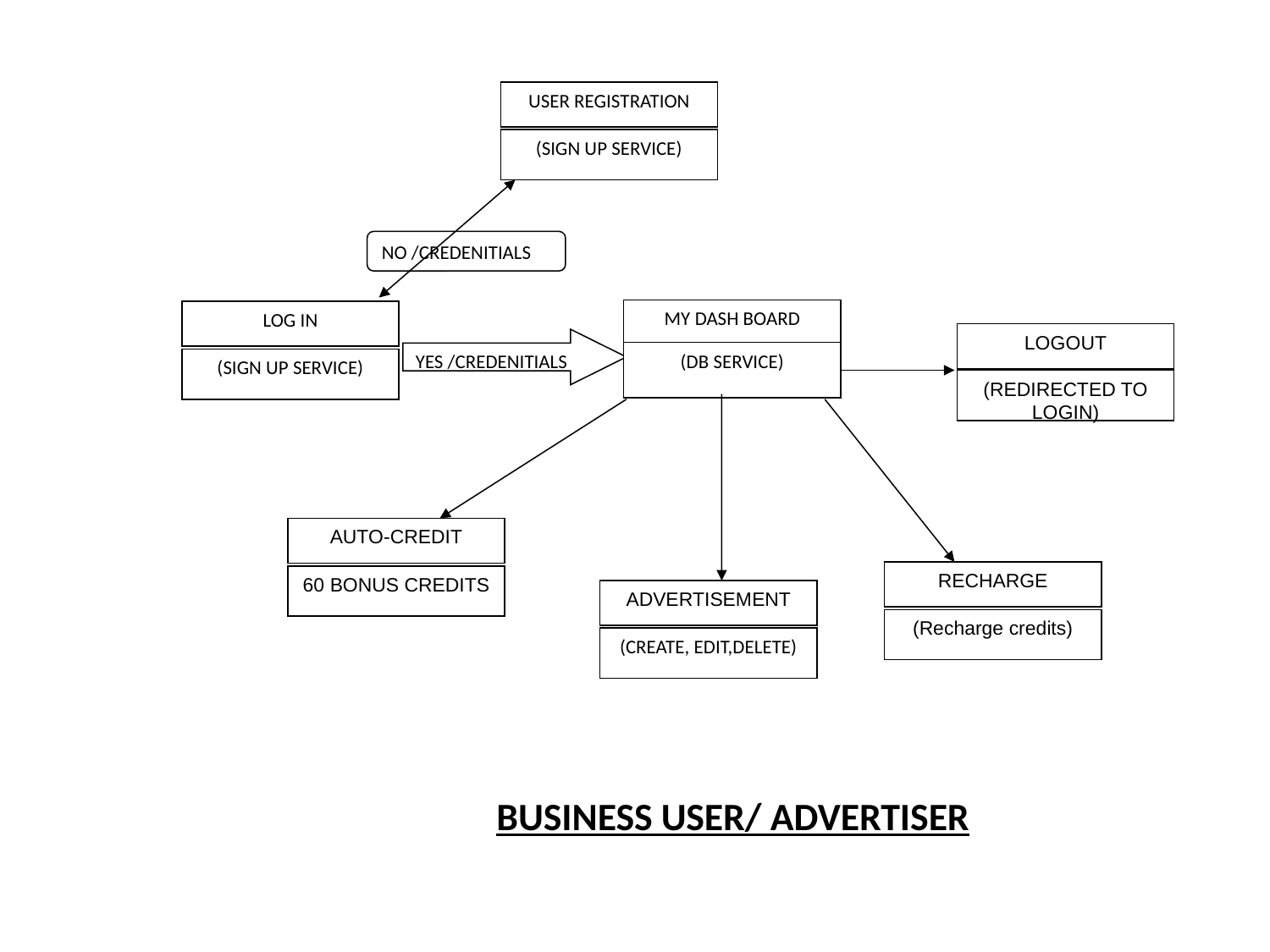

USER REGISTRATION
(SIGN UP SERVICE)
NO /CREDENITIALS

MY DASH BOARD
LOG IN
LOGOUT
YES /CREDENITIALS
(DB SERVICE)
(SIGN UP SERVICE)
(REDIRECTED TO LOGIN)

AUTO-CREDIT
RECHARGE
60 BONUS CREDITS
ADVERTISEMENT
(Recharge credits)
(CREATE, EDIT,DELETE)
BUSINESS USER/ ADVERTISER